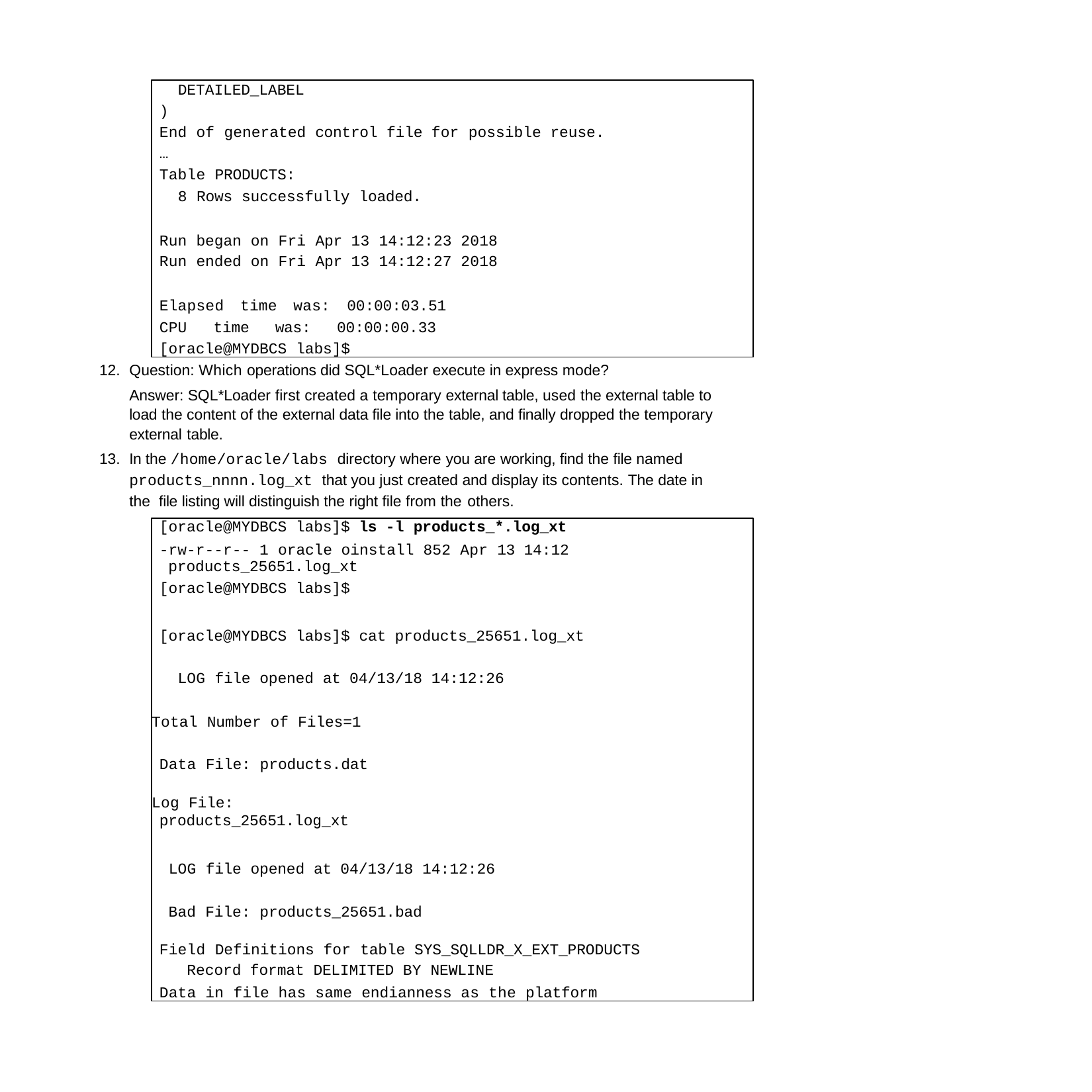

DETAILED_LABEL
)
End of generated control file for possible reuse.
…
Table PRODUCTS:
8 Rows successfully loaded.

Run began on Fri Apr 13 14:12:23 2018
Run ended on Fri Apr 13 14:12:27 2018

Elapsed time was: 00:00:03.51  CPU time was: 00:00:00.33  [oracle@MYDBCS labs]$
Question: Which operations did SQL*Loader execute in express mode?
Answer: SQL*Loader first created a temporary external table, used the external table to  load the content of the external data file into the table, and finally dropped the temporary  external table.
In the /home/oracle/labs directory where you are working, find the file named  products_nnnn.log_xt that you just created and display its contents. The date in the  file listing will distinguish the right file from the others.
[oracle@MYDBCS labs]$ ls -l products_*.log_xt
-rw-r--r-- 1 oracle oinstall 852 Apr 13 14:12  products_25651.log_xt
[oracle@MYDBCS labs]$
[oracle@MYDBCS labs]$ cat products_25651.log_xt  LOG file opened at 04/13/18 14:12:26
Total Number of Files=1  Data File: products.dat

Log File: products_25651.log_xt
LOG file opened at 04/13/18 14:12:26  Bad File: products_25651.bad

Field Definitions for table SYS_SQLLDR_X_EXT_PRODUCTS  Record format DELIMITED BY NEWLINE
Data in file has same endianness as the platform